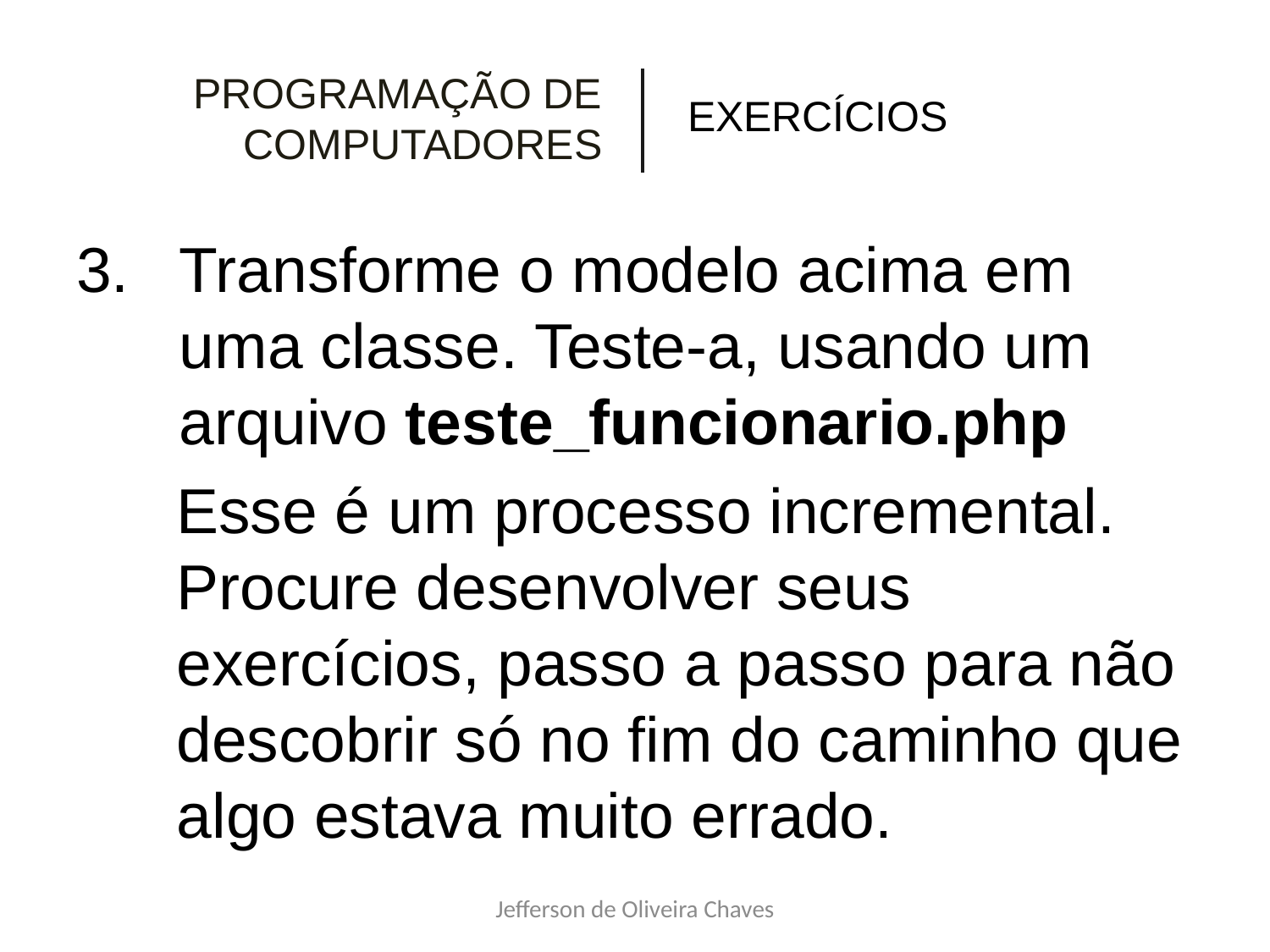

# PROGRAMAÇÃO DE COMPUTADORES
EXERCÍCIOS
Transforme o modelo acima em uma classe. Teste-a, usando um arquivo teste_funcionario.php
Esse é um processo incremental. Procure desenvolver seus exercícios, passo a passo para não descobrir só no fim do caminho que algo estava muito errado.

Jefferson de Oliveira Chaves